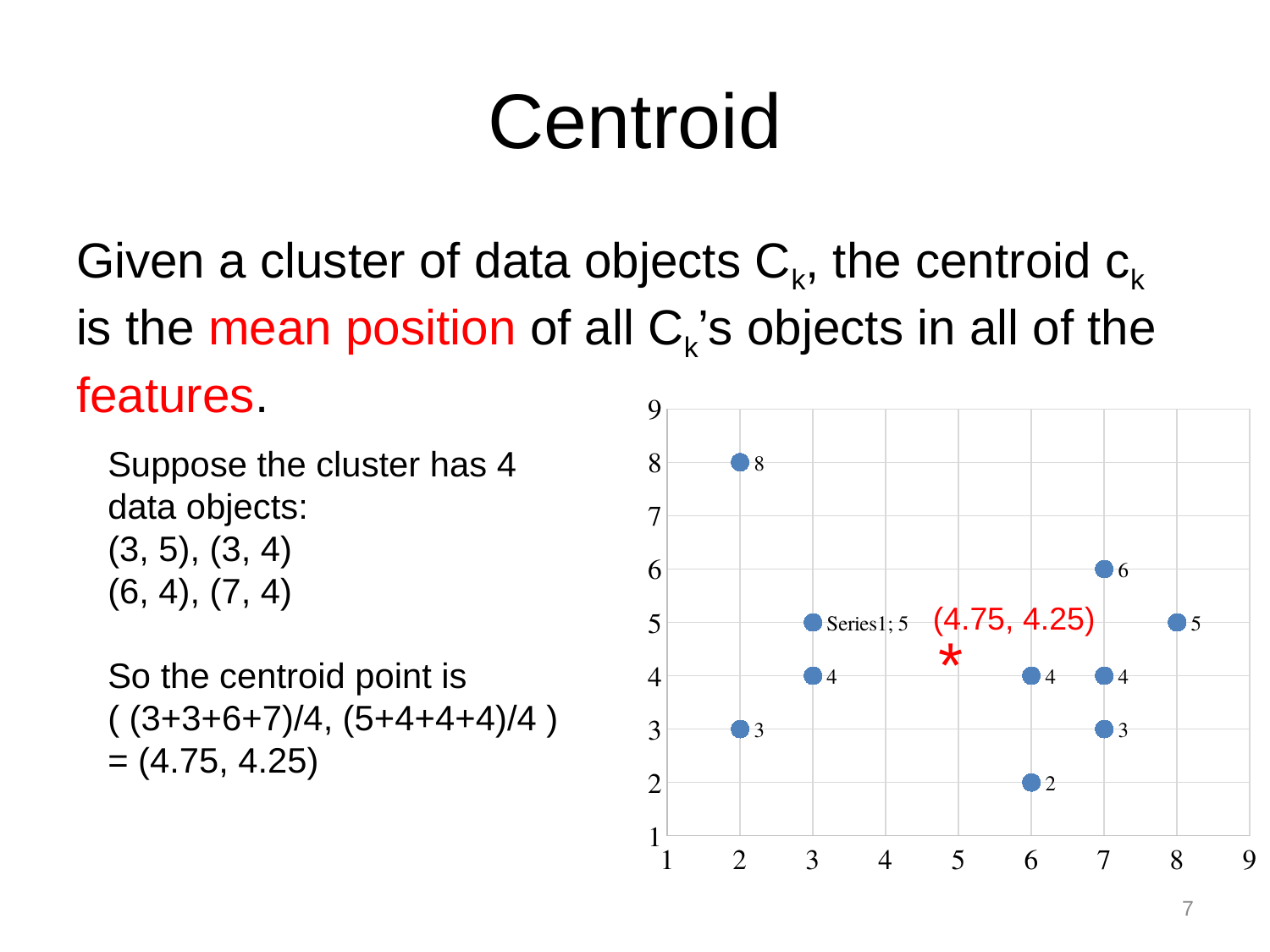

# Centroid
Given a cluster of data objects Ck, the centroid ck is the mean position of all Ck’s objects in all of the features.

### Chart

| Category |  |
|---|---|
Suppose the cluster has 4 data objects:
(3, 5), (3, 4)
(6, 4), (7, 4)

So the centroid point is
( (3+3+6+7)/4, (5+4+4+4)/4 )
= (4.75, 4.25)
(4.75, 4.25)
*
7